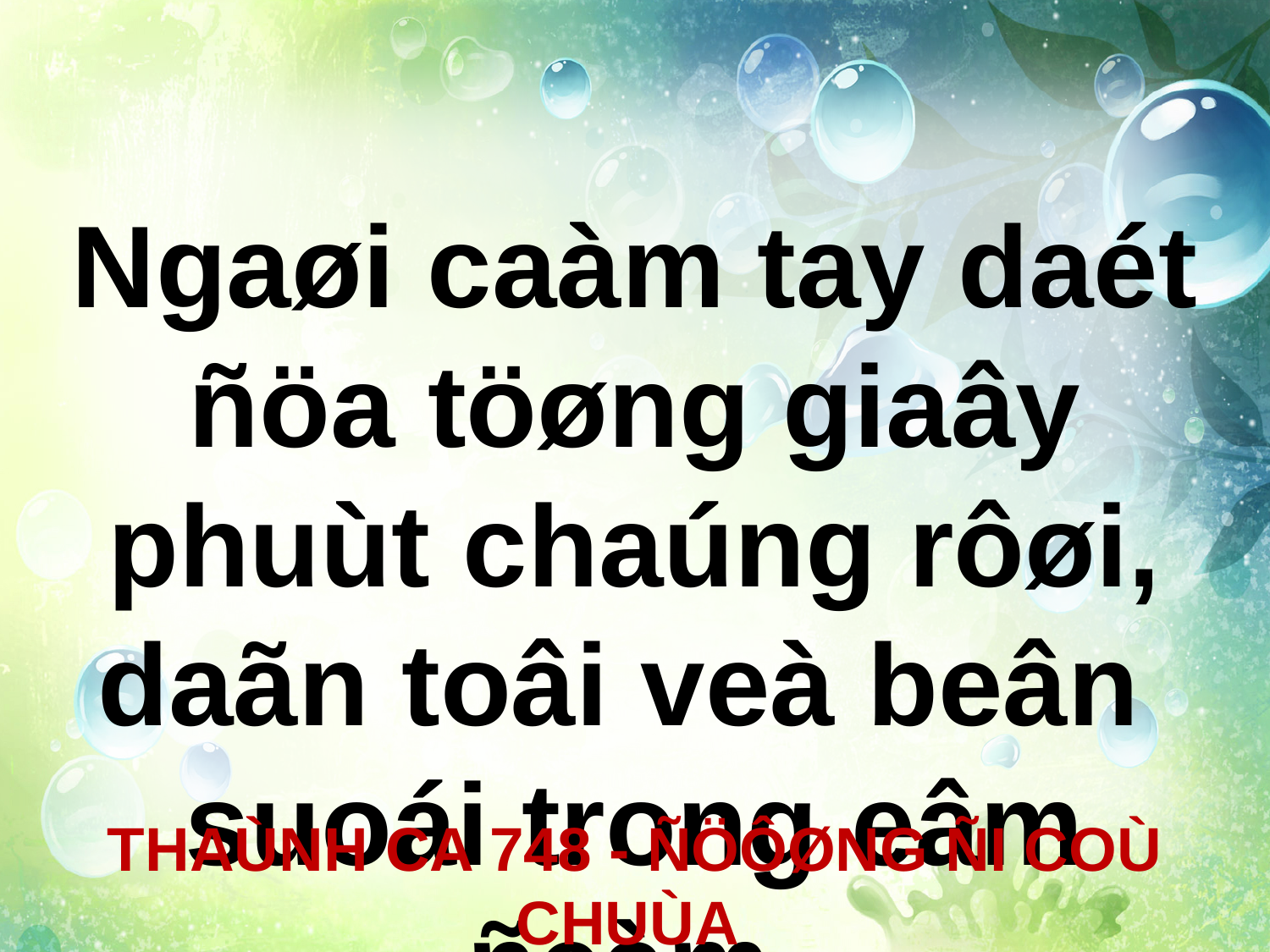

Ngaøi caàm tay daét ñöa töøng giaây phuùt chaúng rôøi, daãn toâi veà beân
suoái trong eâm ñeàm.
THAÙNH CA 748 - ÑÖÔØNG ÑI COÙ CHUÙA